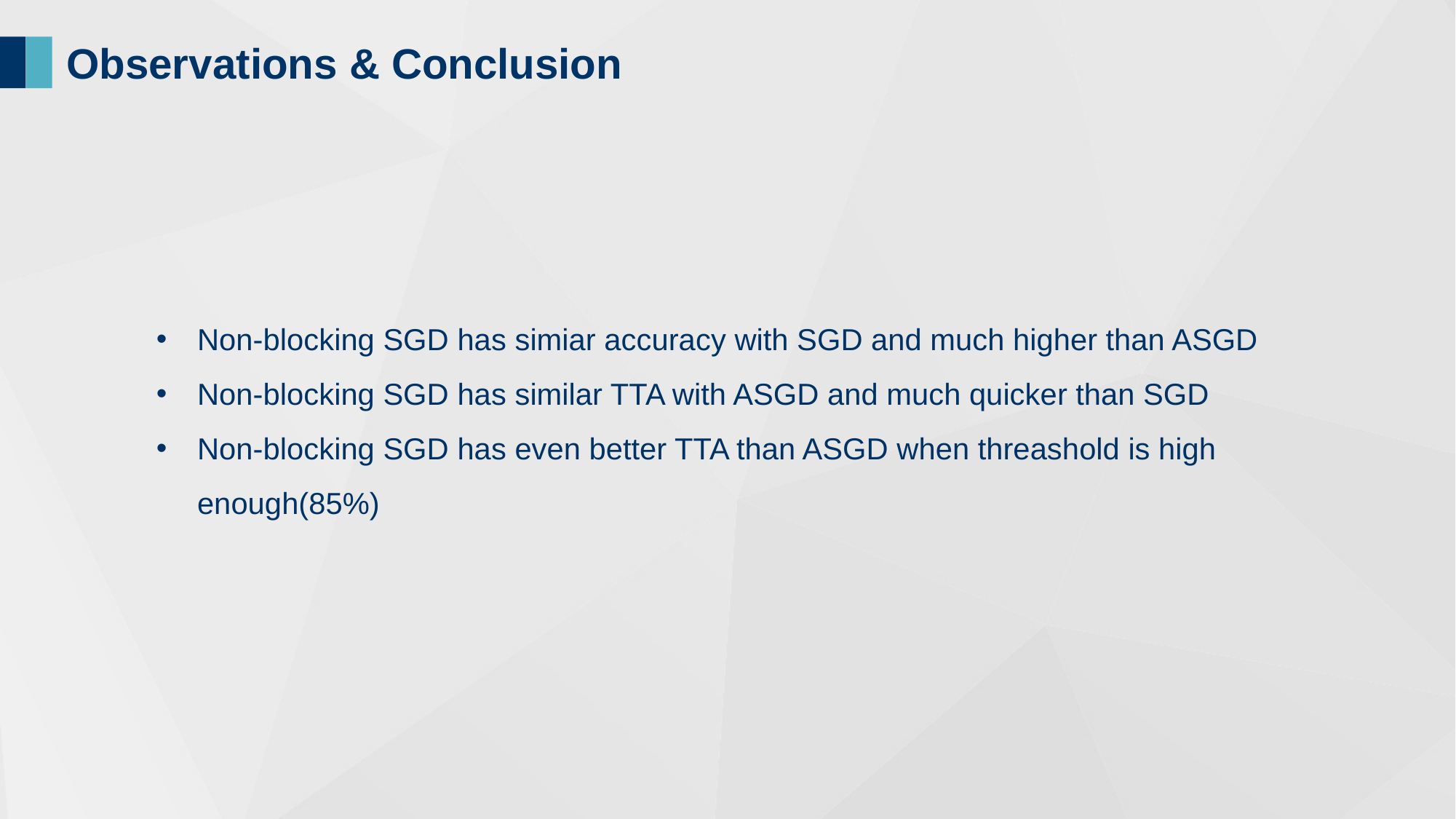

Observations & Conclusion

Non-blocking SGD has simiar accuracy with SGD and much higher than ASGD
Non-blocking SGD has similar TTA with ASGD and much quicker than SGD
Non-blocking SGD has even better TTA than ASGD when threashold is high enough(85%)